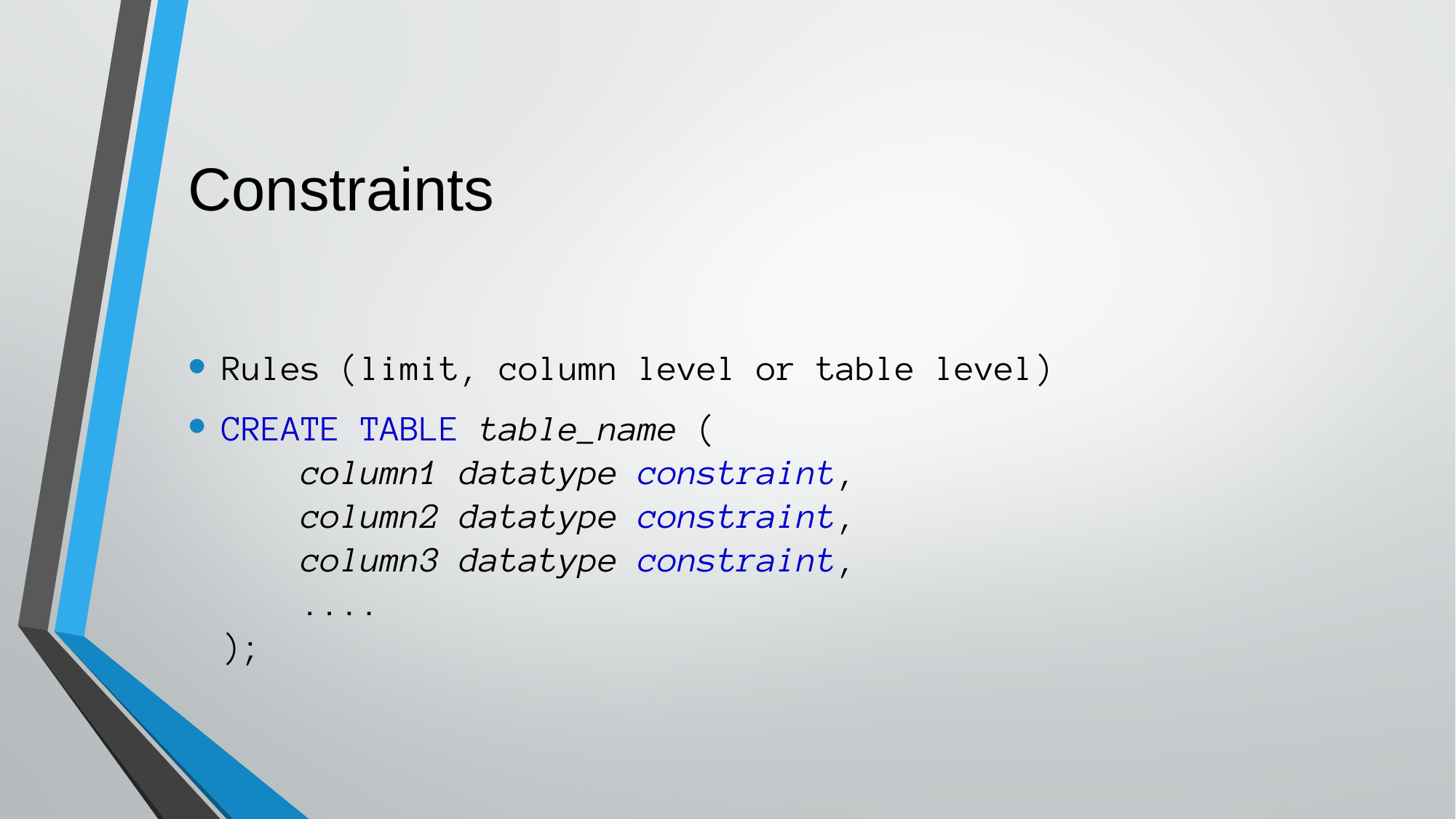

# Constraints
Rules (limit, column level or table level)
CREATE TABLE table_name (
    column1 datatype constraint,
    column2 datatype constraint,
    column3 datatype constraint,
    ....
);